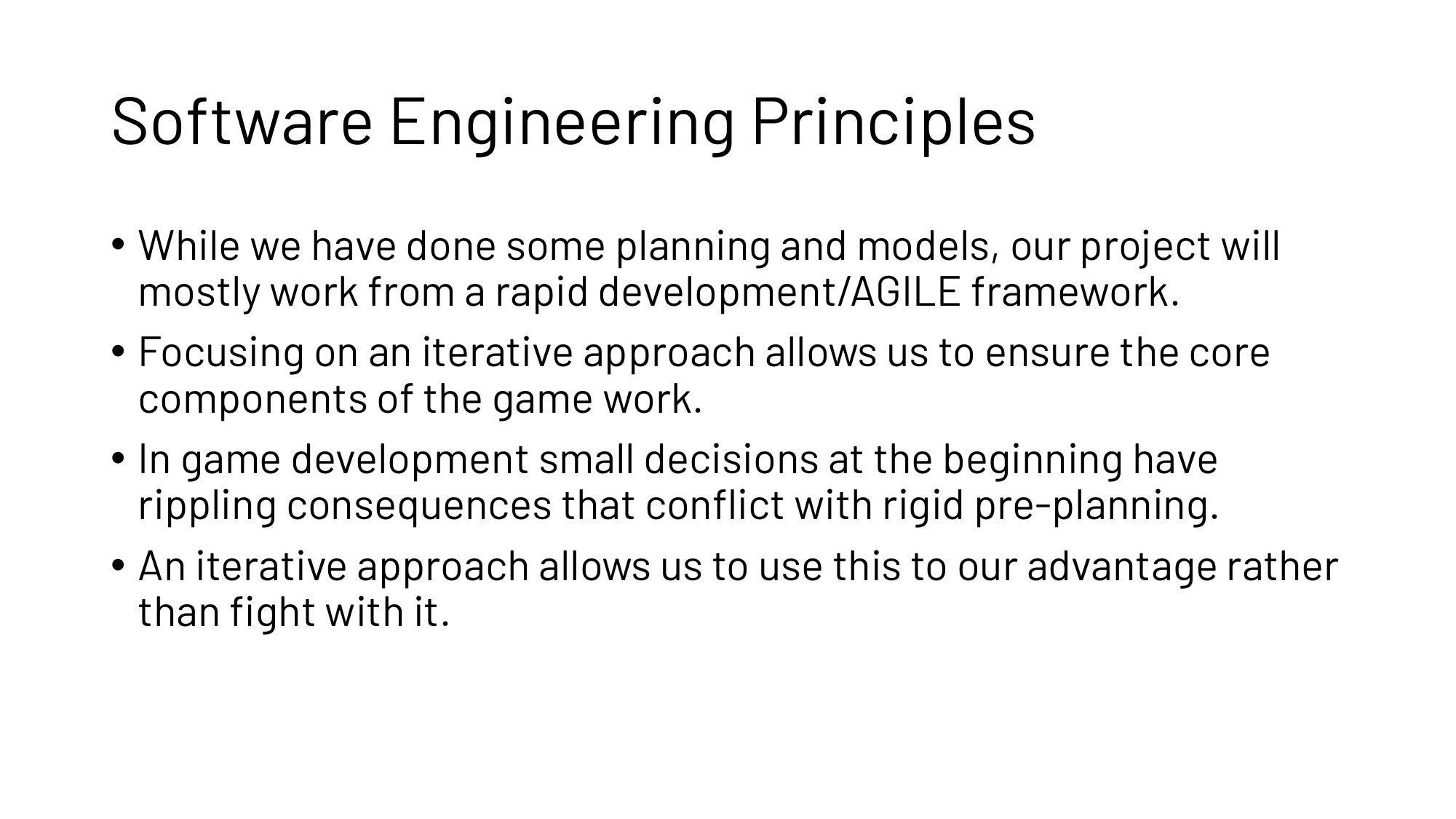

# Software Engineering Principles
While we have done some planning and models, our project will mostly work from a rapid development/AGILE framework.
Focusing on an iterative approach allows us to ensure the core components of the game work.
In game development small decisions at the beginning have rippling consequences that conflict with rigid pre-planning.
An iterative approach allows us to use this to our advantage rather than fight with it.